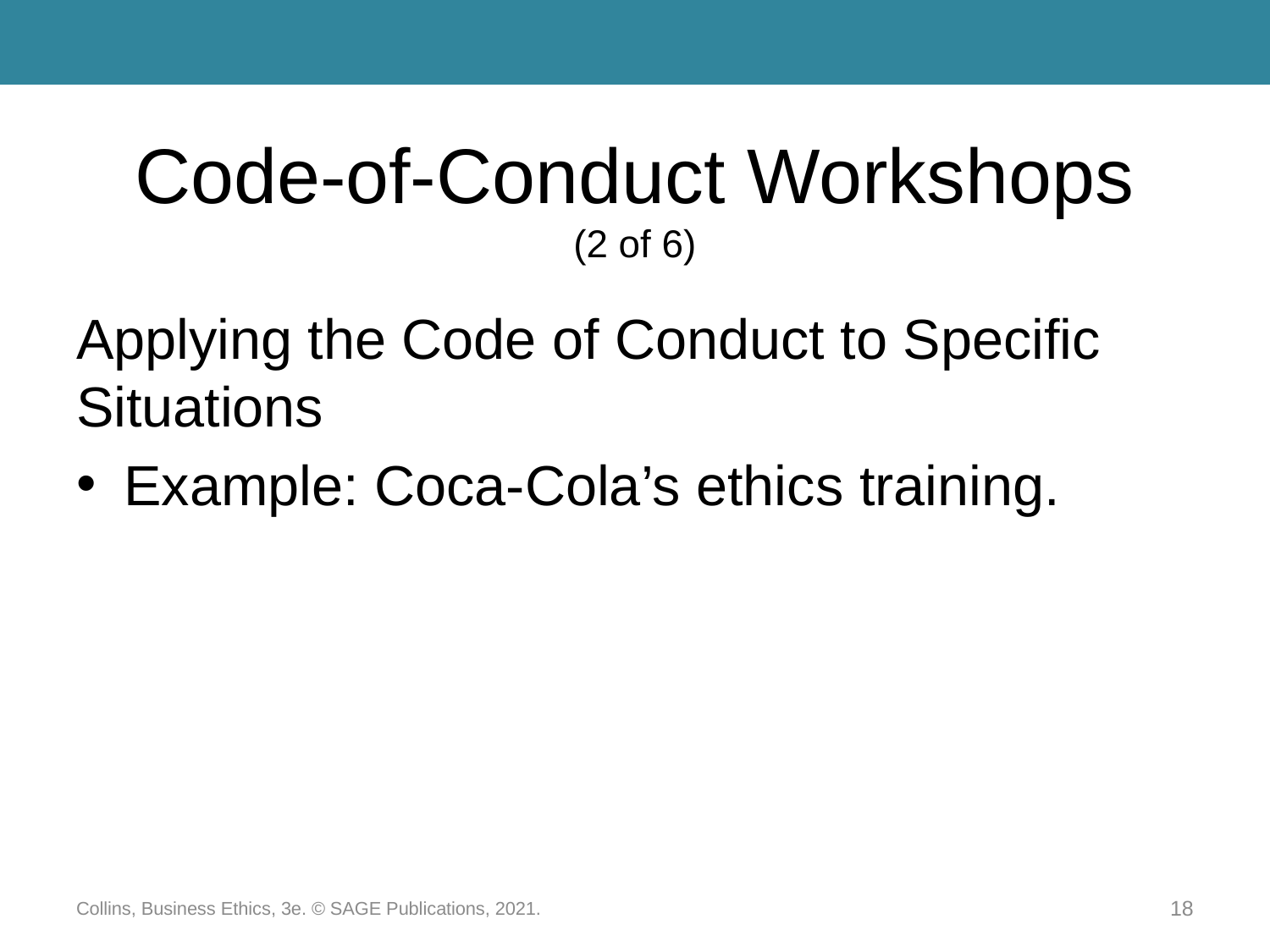

# Code-of-Conduct Workshops (2 of 6)
Applying the Code of Conduct to Specific Situations
Example: Coca-Cola’s ethics training.

Collins, Business Ethics, 3e. © SAGE Publications, 2021.
18